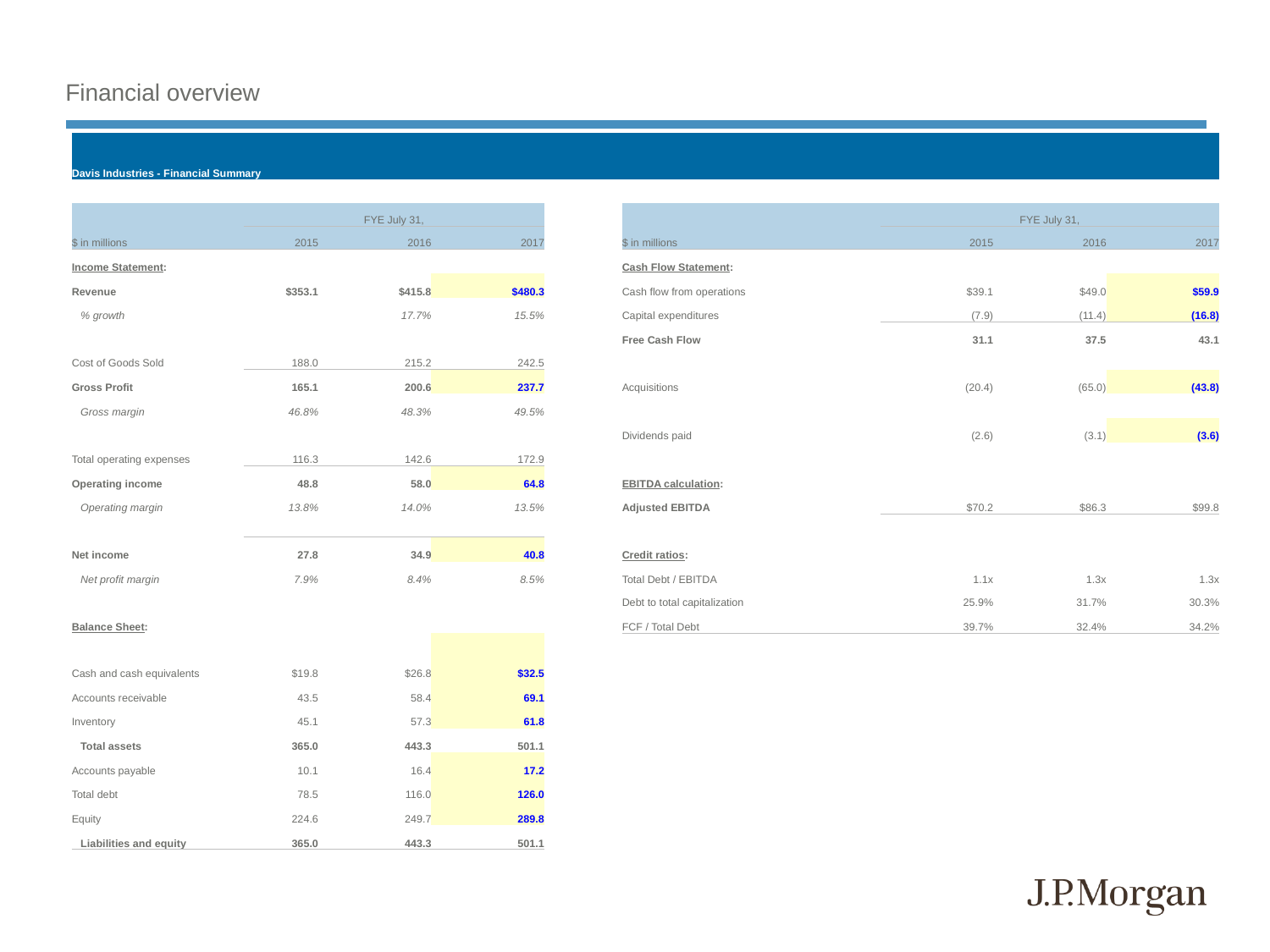

# Financial overview
| Davis Industries - Financial Summary |  |  |  |  |  |  |  |  |
| --- | --- | --- | --- | --- | --- | --- | --- | --- |
|  |  |  |  |  |  |  |  |  |
|  | FYE July 31, |  |  |  |  | FYE July 31, |  |  |
| $ in millions | 2015 | 2016 | 2017 |  | $ in millions | 2015 | 2016 | 2017 |
| Income Statement: |  |  |  |  | Cash Flow Statement: |  |  |  |
| Revenue | $353.1 | $415.8 | $480.3 |  | Cash flow from operations | $39.1 | $49.0 | $59.9 |
| % growth |  | 17.7% | 15.5% |  | Capital expenditures | (7.9) | (11.4) | (16.8) |
|  |  |  |  |  | Free Cash Flow | 31.1 | 37.5 | 43.1 |
| Cost of Goods Sold | 188.0 | 215.2 | 242.5 |  |  |  |  |  |
| Gross Profit | 165.1 | 200.6 | 237.7 |  | Acquisitions | (20.4) | (65.0) | (43.8) |
| Gross margin | 46.8% | 48.3% | 49.5% |  |  |  |  |  |
|  |  |  |  |  | Dividends paid | (2.6) | (3.1) | (3.6) |
| Total operating expenses | 116.3 | 142.6 | 172.9 |  |  |  |  |  |
| Operating income | 48.8 | 58.0 | 64.8 |  | EBITDA calculation: |  |  |  |
| Operating margin | 13.8% | 14.0% | 13.5% |  | Adjusted EBITDA | $70.2 | $86.3 | $99.8 |
|  |  |  |  |  |  |  |  |  |
| Net income | 27.8 | 34.9 | 40.8 |  | Credit ratios: |  |  |  |
| Net profit margin | 7.9% | 8.4% | 8.5% |  | Total Debt / EBITDA | 1.1x | 1.3x | 1.3x |
|  |  |  |  |  | Debt to total capitalization | 25.9% | 31.7% | 30.3% |
| Balance Sheet: |  |  |  |  | FCF / Total Debt | 39.7% | 32.4% | 34.2% |
| Cash and cash equivalents | $19.8 | $26.8 | $32.5 |  |  |  |  |  |
| Accounts receivable | 43.5 | 58.4 | 69.1 |  |  |  |  |  |
| Inventory | 45.1 | 57.3 | 61.8 |  |  |  |  |  |
| Total assets | 365.0 | 443.3 | 501.1 |  |  |  |  |  |
| Accounts payable | 10.1 | 16.4 | 17.2 |  |  |  |  |  |
| Total debt | 78.5 | 116.0 | 126.0 |  |  |  |  |  |
| Equity | 224.6 | 249.7 | 289.8 |  |  |  |  |  |
| Liabilities and equity | 365.0 | 443.3 | 501.1 |  |  |  |  |  |